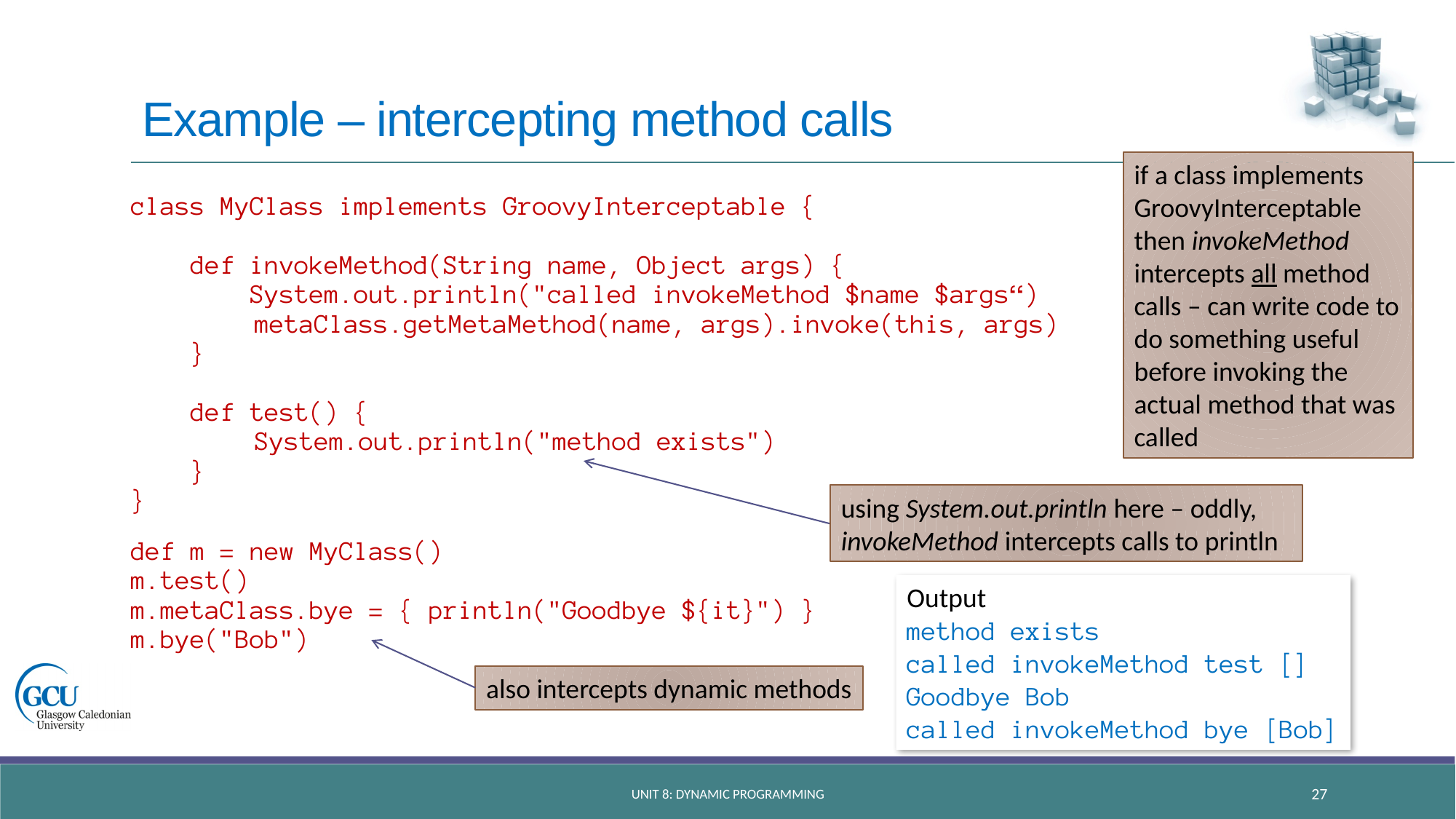

# Example – intercepting method calls
if a class implements GroovyInterceptable then invokeMethod intercepts all method calls – can write code to do something useful before invoking the actual method that was called
class MyClass implements GroovyInterceptable {
    def invokeMethod(String name, Object args) {
        System.out.println("called invokeMethod $name $args“)
	 metaClass.getMetaMethod(name, args).invoke(this, args)
    }
    def test() {
 	 System.out.println("method exists")
    }
}
def m = new MyClass()
m.test()
m.metaClass.bye = { println("Goodbye ${it}") }
m.bye("Bob")
using System.out.println here – oddly, invokeMethod intercepts calls to println
Output
method exists
called invokeMethod test []
Goodbye Bob
called invokeMethod bye [Bob]
also intercepts dynamic methods
unit 8: dynamic programming
27